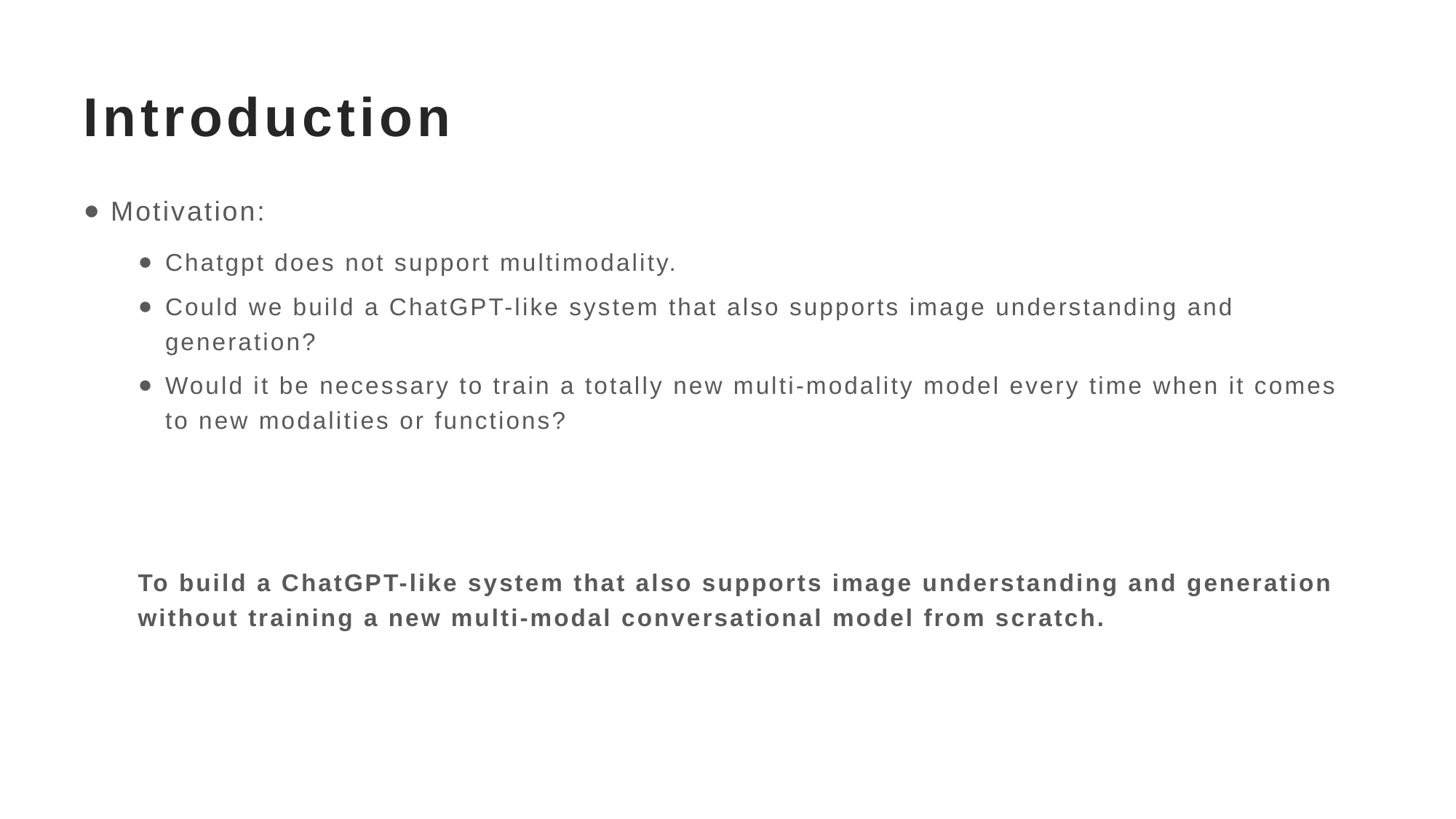

# Introduction
Motivation:
Chatgpt does not support multimodality.
Could we build a ChatGPT-like system that also supports image understanding and generation?
Would it be necessary to train a totally new multi-modality model every time when it comes to new modalities or functions?

To build a ChatGPT-like system that also supports image understanding and generation without training a new multi-modal conversational model from scratch.